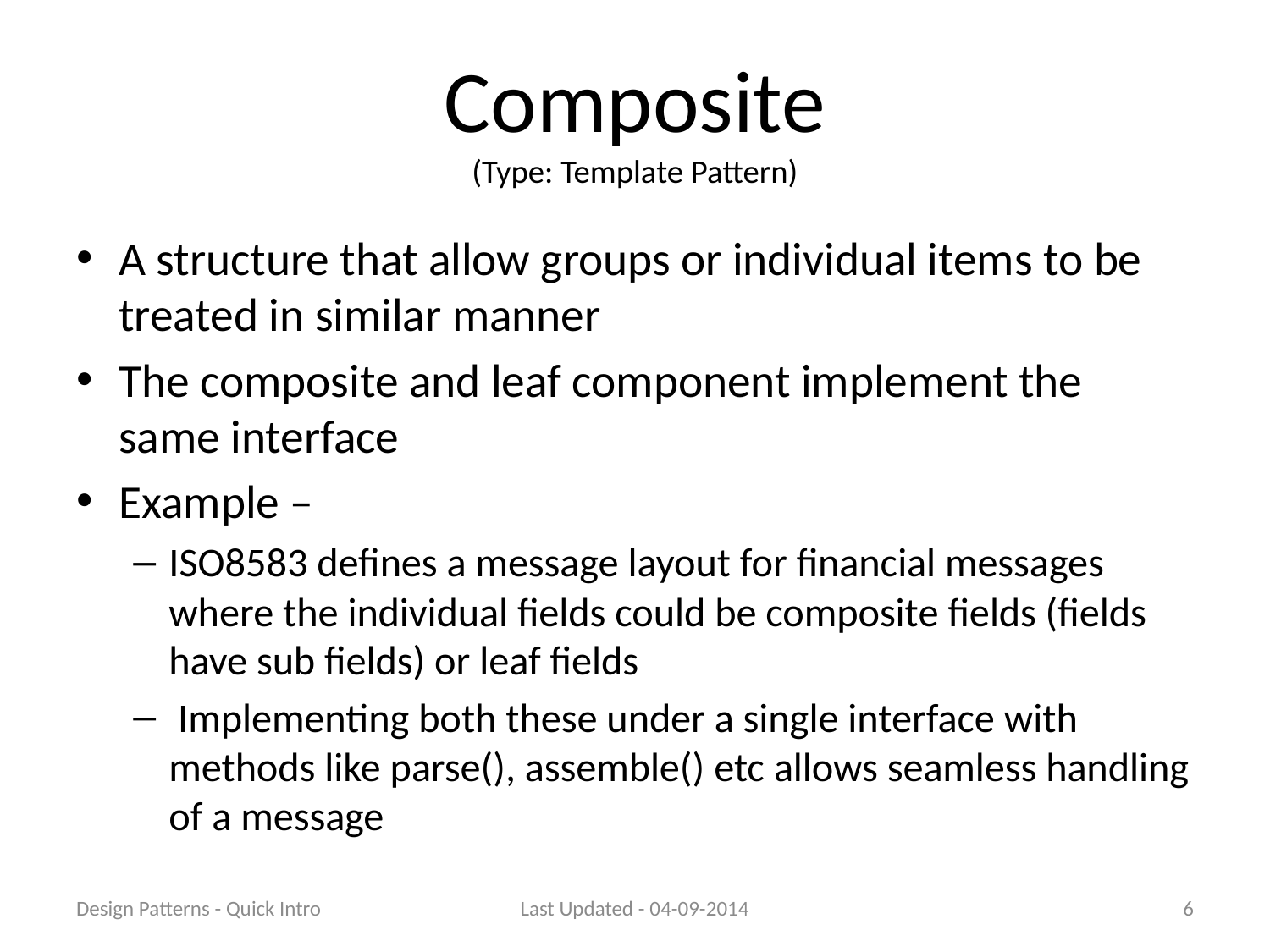

# Composite (Type: Template Pattern)
A structure that allow groups or individual items to be treated in similar manner
The composite and leaf component implement the same interface
Example –
ISO8583 defines a message layout for financial messages where the individual fields could be composite fields (fields have sub fields) or leaf fields
 Implementing both these under a single interface with methods like parse(), assemble() etc allows seamless handling of a message
Design Patterns - Quick Intro
Last Updated - 04-09-2014
6